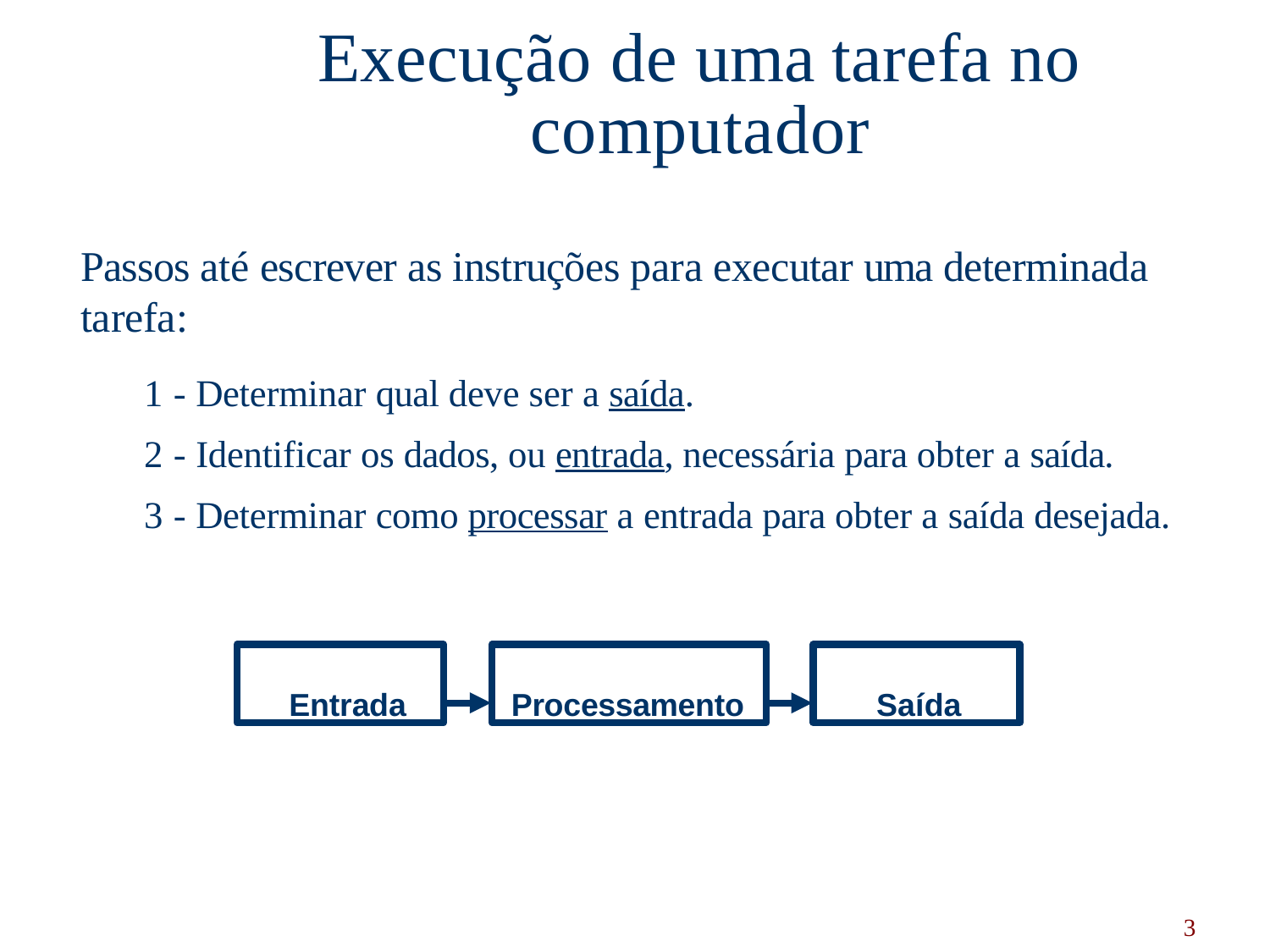

# Execução de uma tarefa no
computador
Passos até escrever as instruções para executar uma determinada  tarefa:
- Determinar qual deve ser a saída.
- Identificar os dados, ou entrada, necessária para obter a saída.
- Determinar como processar a entrada para obter a saída desejada.

Entrada

Processamento

Saída

3